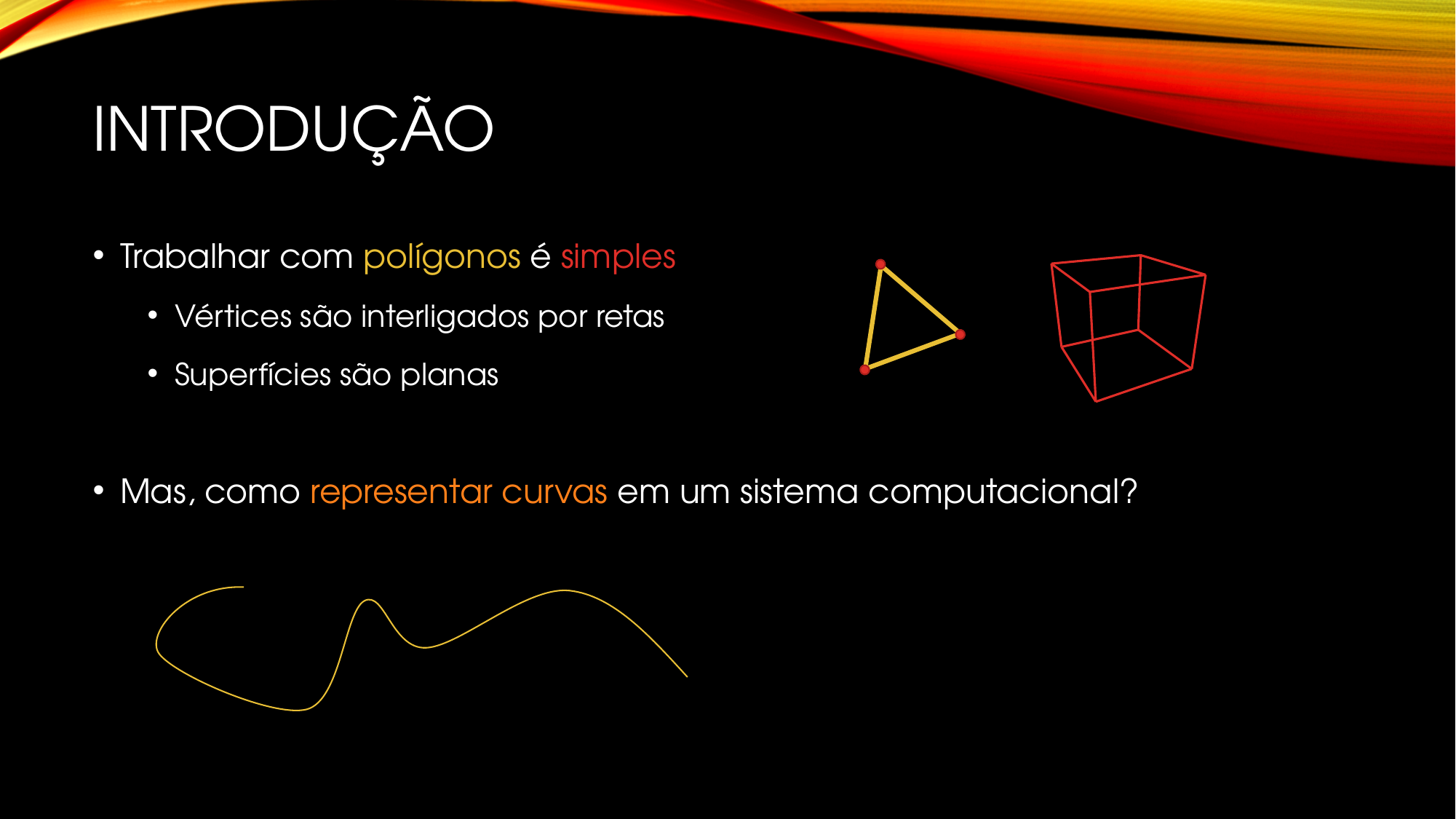

# Introdução
Trabalhar com polígonos é simples
Vértices são interligados por retas
Superfícies são planas

Mas, como representar curvas em um sistema computacional?